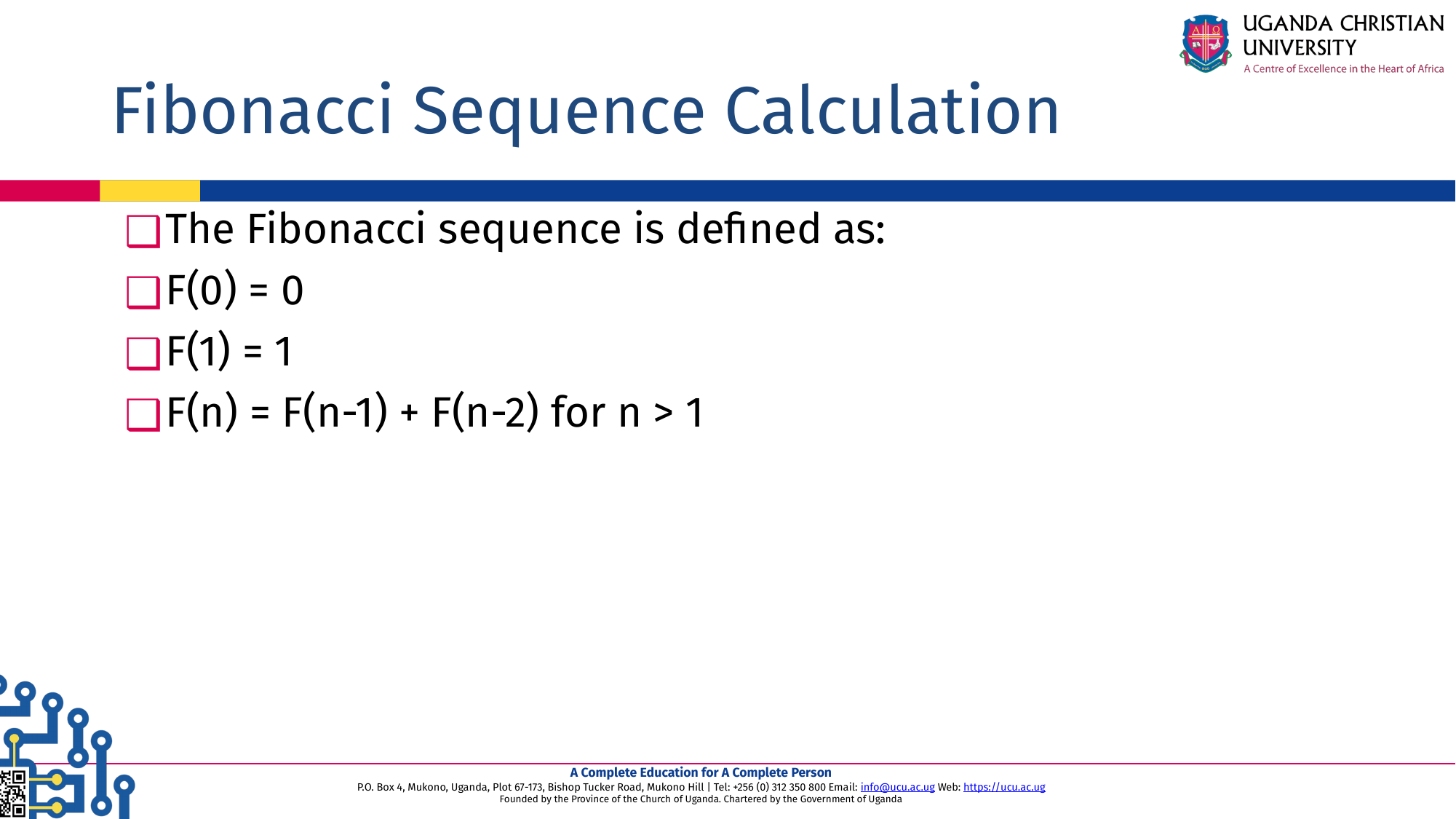

# Fibonacci Sequence Calculation
The Fibonacci sequence is defined as:
F(0) = 0
F(1) = 1
F(n) = F(n-1) + F(n-2) for n > 1